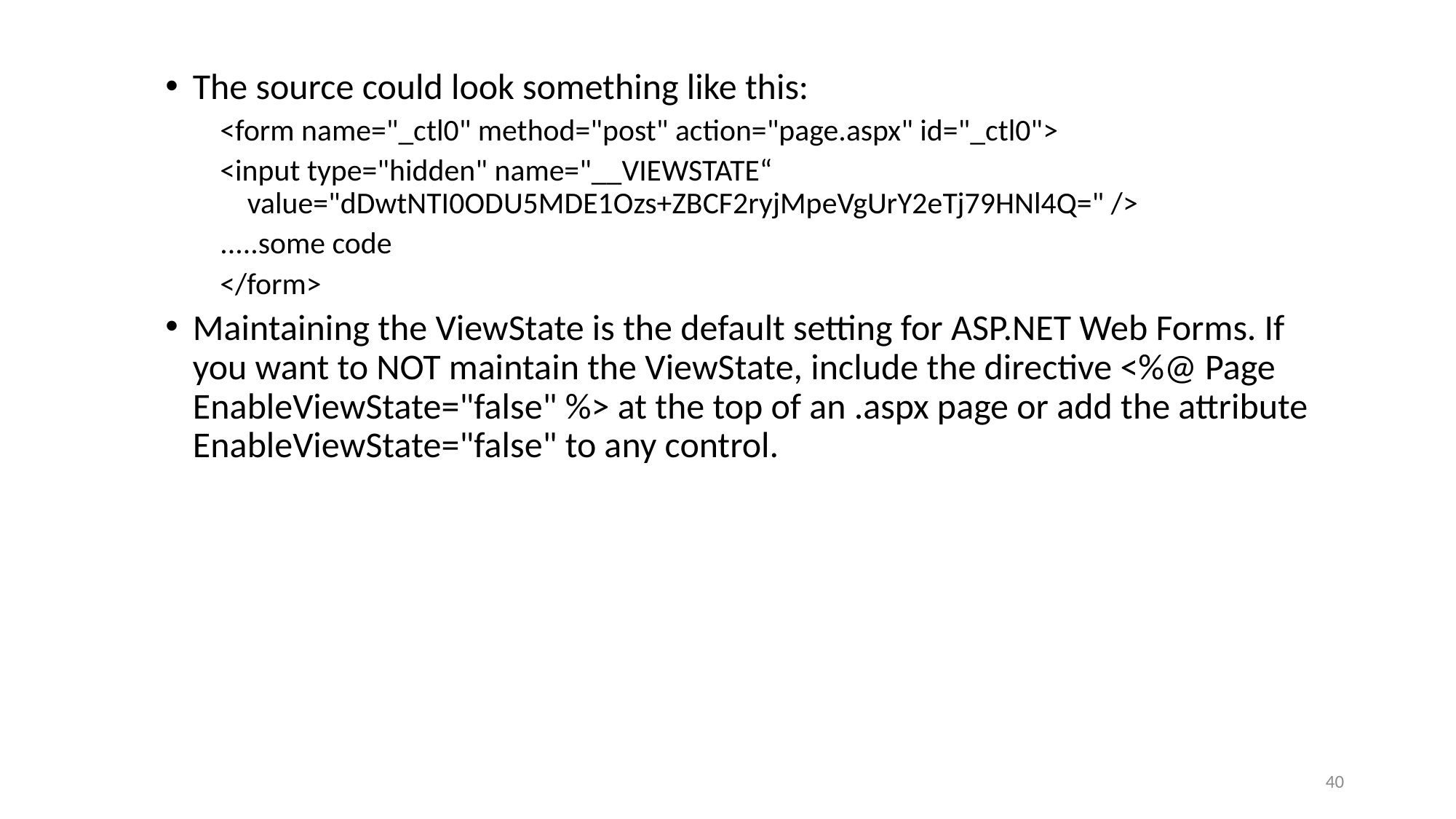

The source could look something like this:
<form name="_ctl0" method="post" action="page.aspx" id="_ctl0">
<input type="hidden" name="__VIEWSTATE“ value="dDwtNTI0ODU5MDE1Ozs+ZBCF2ryjMpeVgUrY2eTj79HNl4Q=" />
.....some code
</form>
Maintaining the ViewState is the default setting for ASP.NET Web Forms. If you want to NOT maintain the ViewState, include the directive <%@ Page EnableViewState="false" %> at the top of an .aspx page or add the attribute EnableViewState="false" to any control.
40